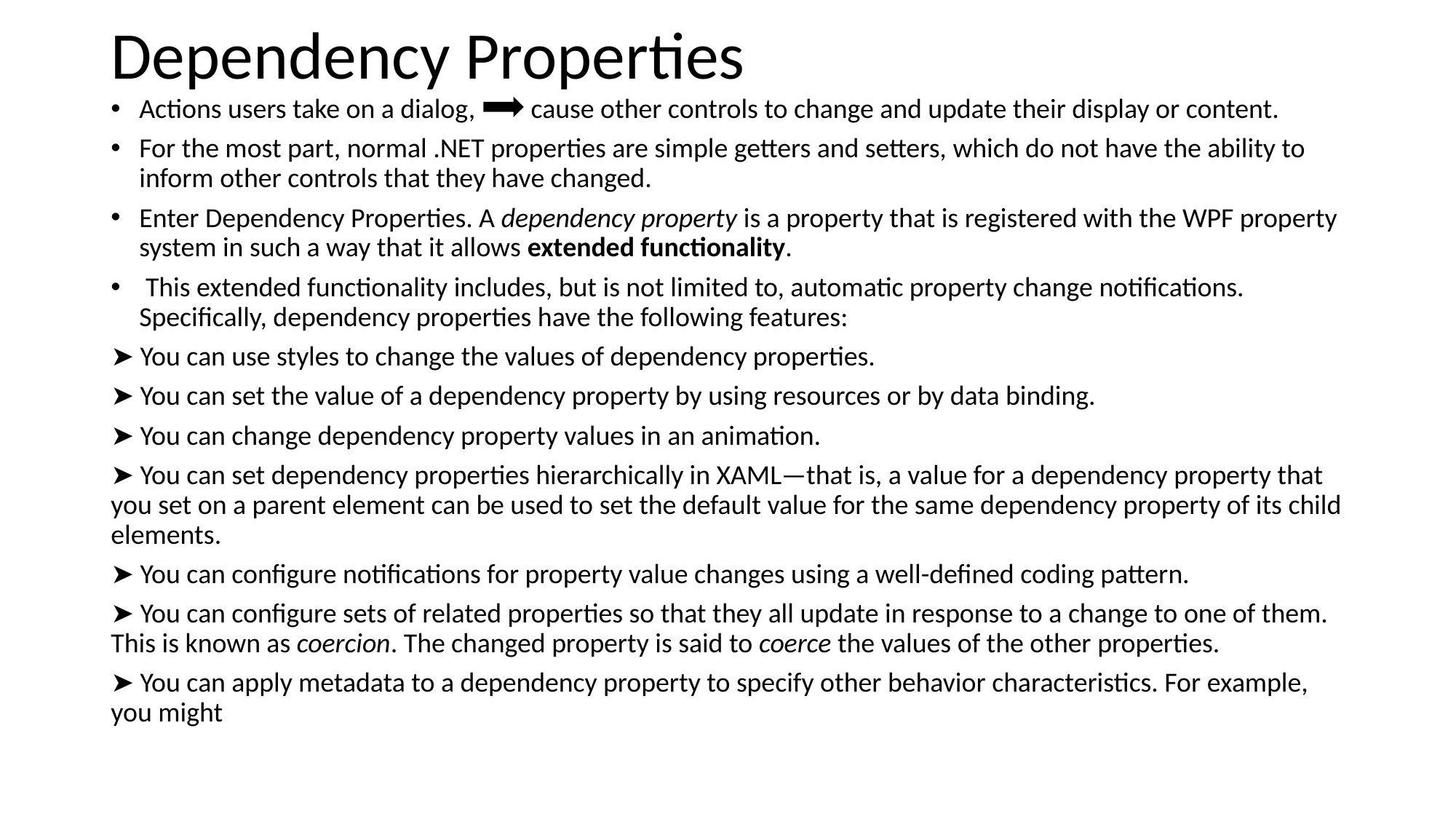

# Dependency Properties
Actions users take on a dialog,         cause other controls to change and update their display or content.
For the most part, normal .NET properties are simple getters and setters, which do not have the ability to inform other controls that they have changed.
Enter Dependency Properties. A dependency property is a property that is registered with the WPF property system in such a way that it allows extended functionality.
 This extended functionality includes, but is not limited to, automatic property change notifications. Specifically, dependency properties have the following features:
➤ You can use styles to change the values of dependency properties.
➤ You can set the value of a dependency property by using resources or by data binding.
➤ You can change dependency property values in an animation.
➤ You can set dependency properties hierarchically in XAML—that is, a value for a dependency property that you set on a parent element can be used to set the default value for the same dependency property of its child elements.
➤ You can configure notifications for property value changes using a well-defined coding pattern.
➤ You can configure sets of related properties so that they all update in response to a change to one of them. This is known as coercion. The changed property is said to coerce the values of the other properties.
➤ You can apply metadata to a dependency property to specify other behavior characteristics. For example, you might